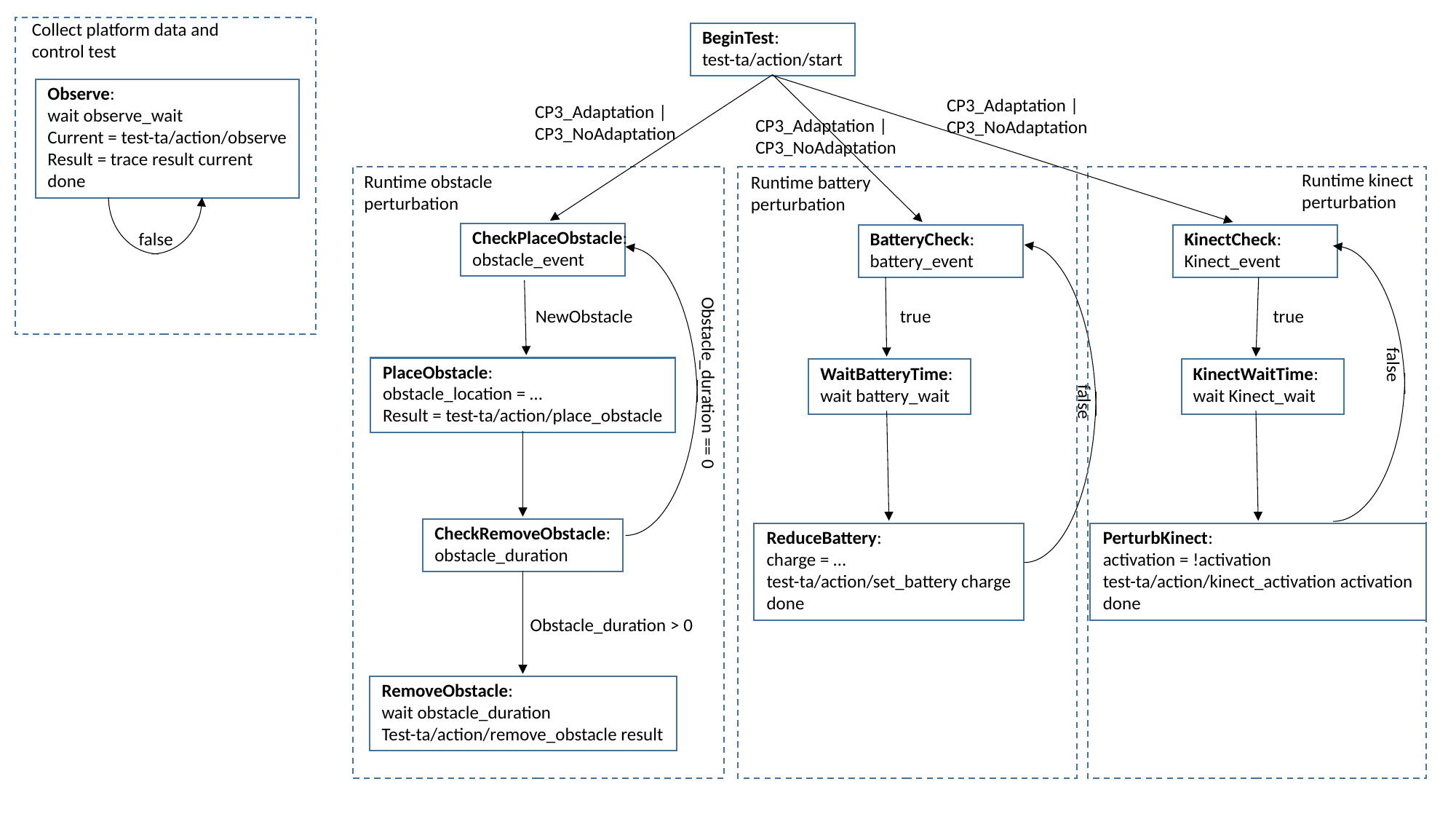

Collect platform data and
control test

BeginTest:
test-ta/action/start

Observe:
wait observe_wait
Current = test-ta/action/observe
Result = trace result current
done

CP3_Adaptation |
CP3_NoAdaptation
CP3_Adaptation |
CP3_NoAdaptation
CP3_Adaptation |
CP3_NoAdaptation

Runtime kinect
perturbation
Runtime obstacle
perturbation
Runtime battery
perturbation

CheckPlaceObstacle:
obstacle_event

false
BatteryCheck:
battery_event

KinectCheck:
Kinect_event

NewObstacle
true
true

PlaceObstacle:
obstacle_location = …
Result = test-ta/action/place_obstacle

WaitBatteryTime:
wait battery_wait

KinectWaitTime:
wait Kinect_wait

false
Obstacle_duration == 0
false
CheckRemoveObstacle:
obstacle_duration

ReduceBattery:
charge = …
test-ta/action/set_battery charge
done
PerturbKinect:
activation = !activation
test-ta/action/kinect_activation activation
done

Obstacle_duration > 0
RemoveObstacle:
wait obstacle_duration
Test-ta/action/remove_obstacle result